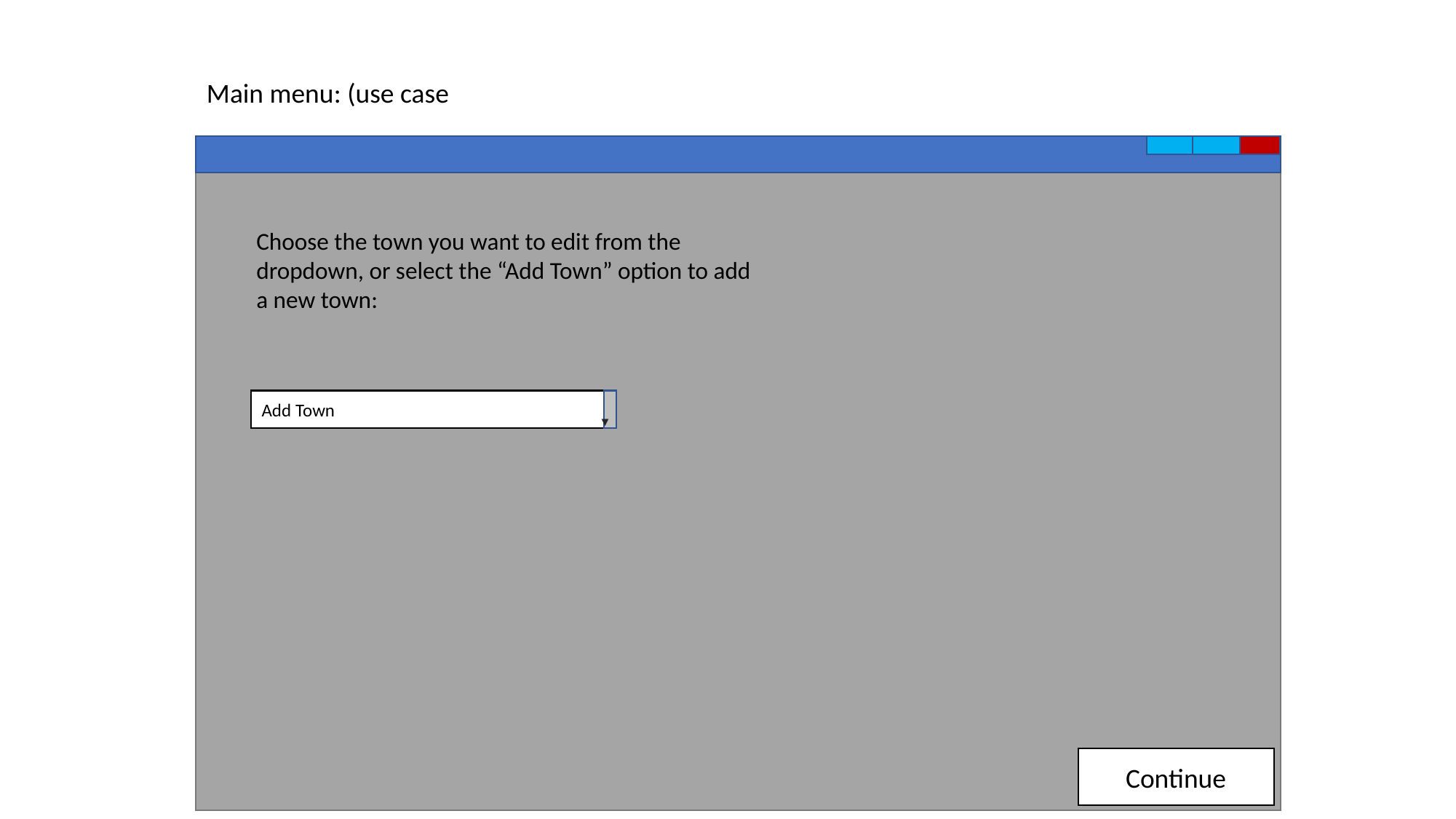

Main menu: (use case

Choose the town you want to edit from the dropdown, or select the “Add Town” option to add a new town:
Add Town

▼
Continue